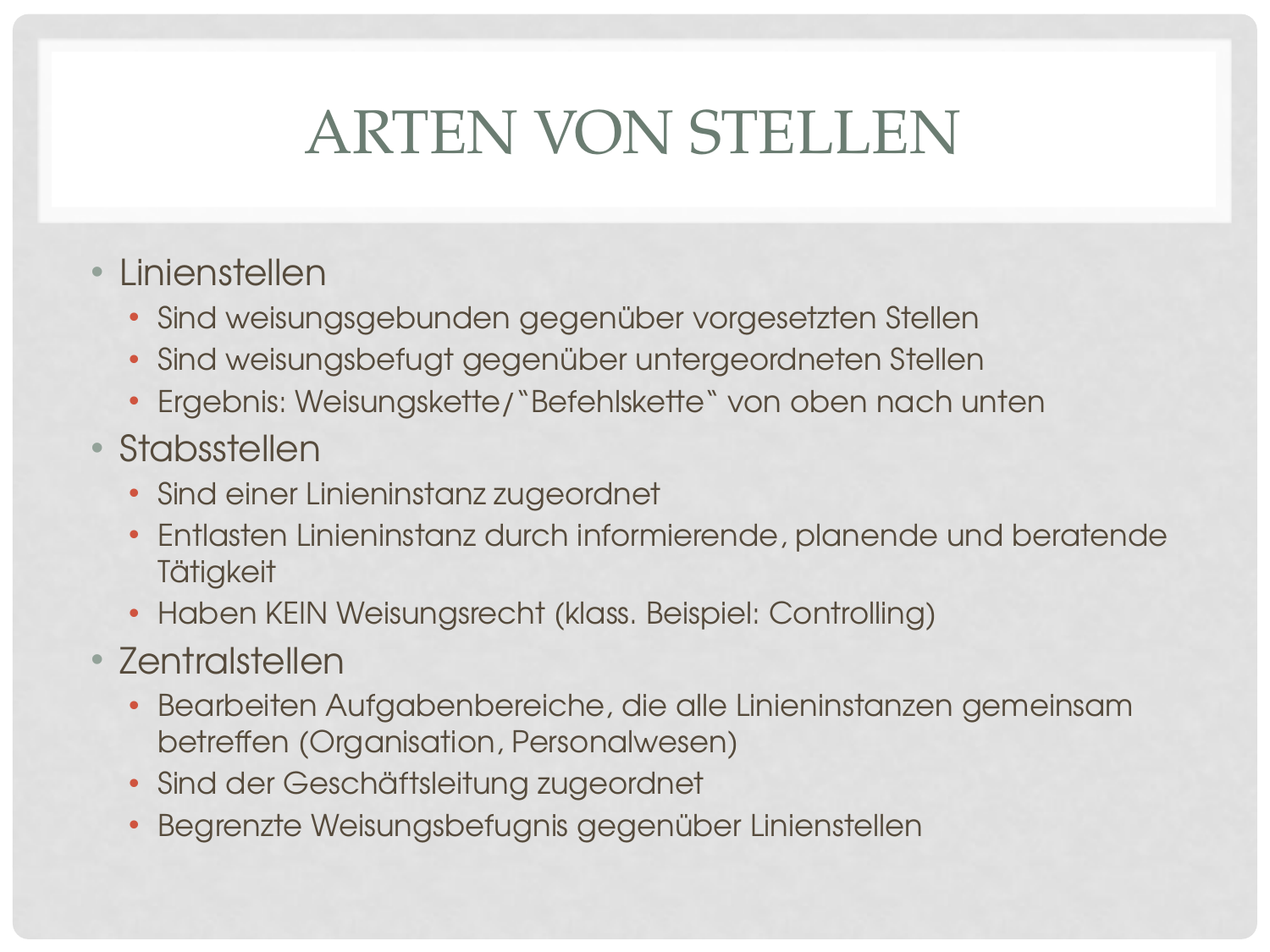

# Arten von Stellen
Linienstellen
Sind weisungsgebunden gegenüber vorgesetzten Stellen
Sind weisungsbefugt gegenüber untergeordneten Stellen
Ergebnis: Weisungskette/“Befehlskette“ von oben nach unten
Stabsstellen
Sind einer Linieninstanz zugeordnet
Entlasten Linieninstanz durch informierende, planende und beratende Tätigkeit
Haben KEIN Weisungsrecht (klass. Beispiel: Controlling)
Zentralstellen
Bearbeiten Aufgabenbereiche, die alle Linieninstanzen gemeinsam betreffen (Organisation, Personalwesen)
Sind der Geschäftsleitung zugeordnet
Begrenzte Weisungsbefugnis gegenüber Linienstellen